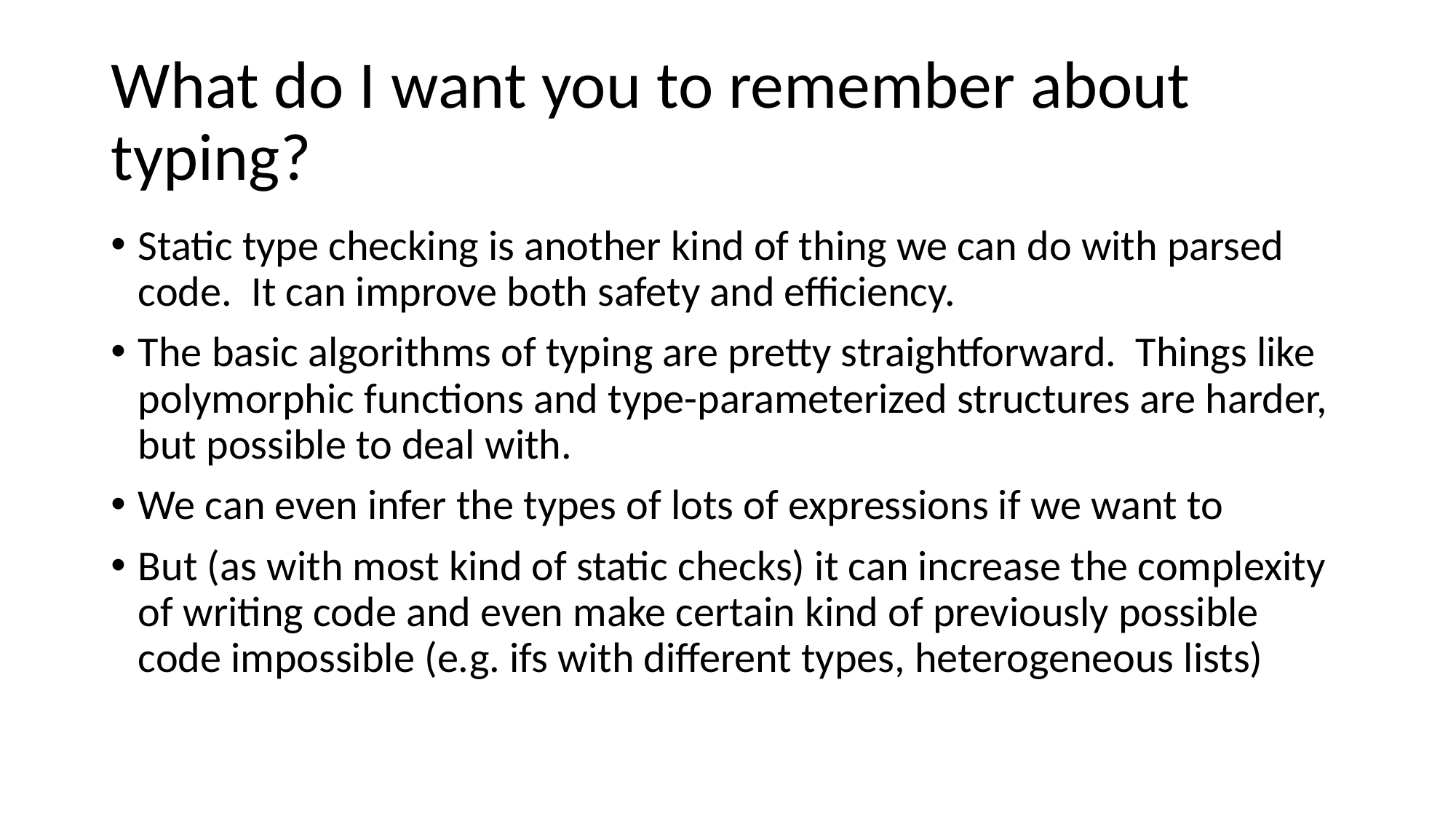

# What do I want you to remember about typing?
Static type checking is another kind of thing we can do with parsed code.  It can improve both safety and efficiency.
The basic algorithms of typing are pretty straightforward.  Things like polymorphic functions and type-parameterized structures are harder, but possible to deal with.
We can even infer the types of lots of expressions if we want to
But (as with most kind of static checks) it can increase the complexity of writing code and even make certain kind of previously possible code impossible (e.g. ifs with different types, heterogeneous lists)